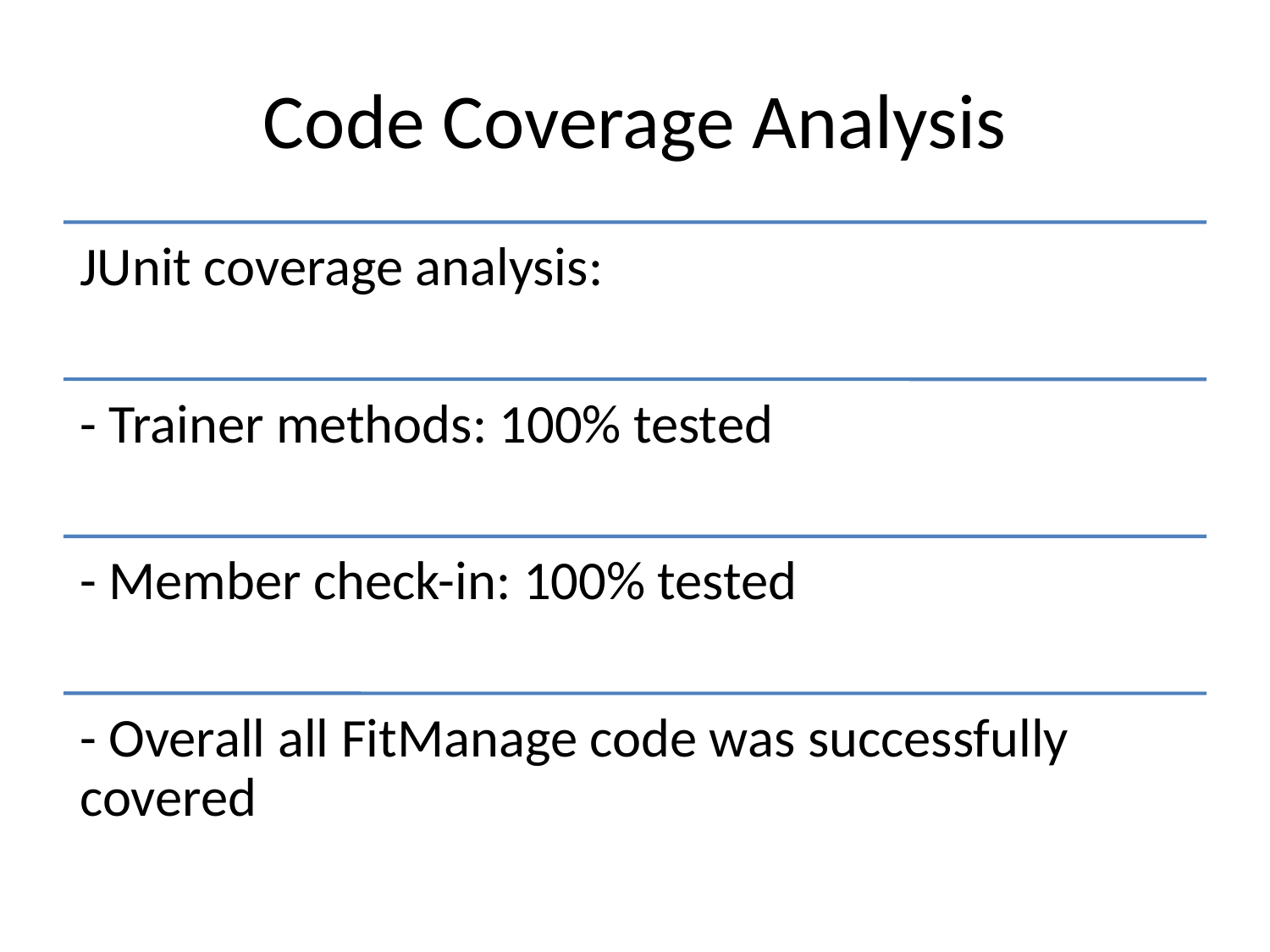

# Code Coverage Analysis
JUnit coverage analysis:
- Trainer methods: 100% tested
- Member check-in: 100% tested
- Overall all FitManage code was successfully covered